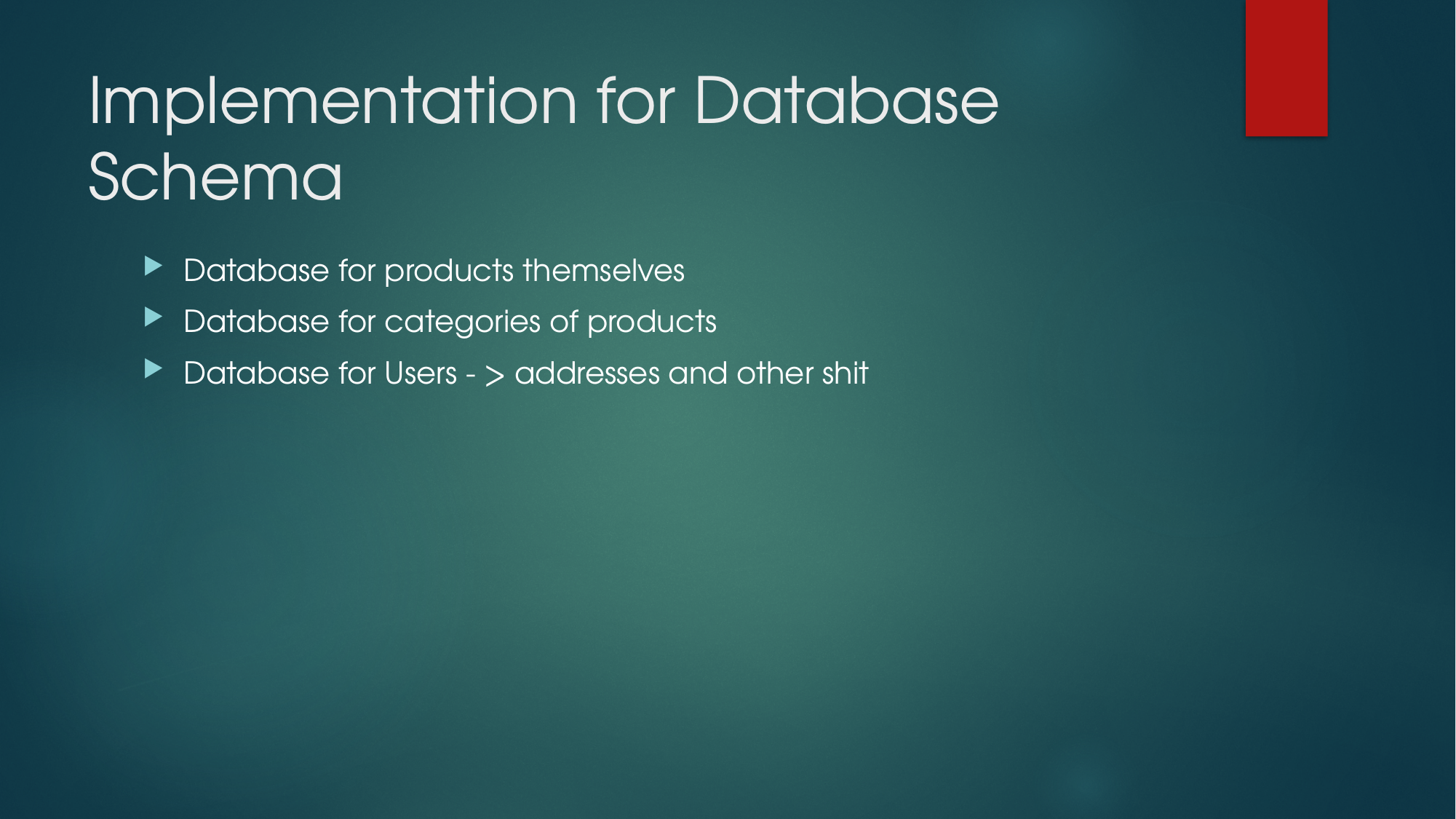

# Implementation for Database Schema
Database for products themselves
Database for categories of products
Database for Users - > addresses and other shit